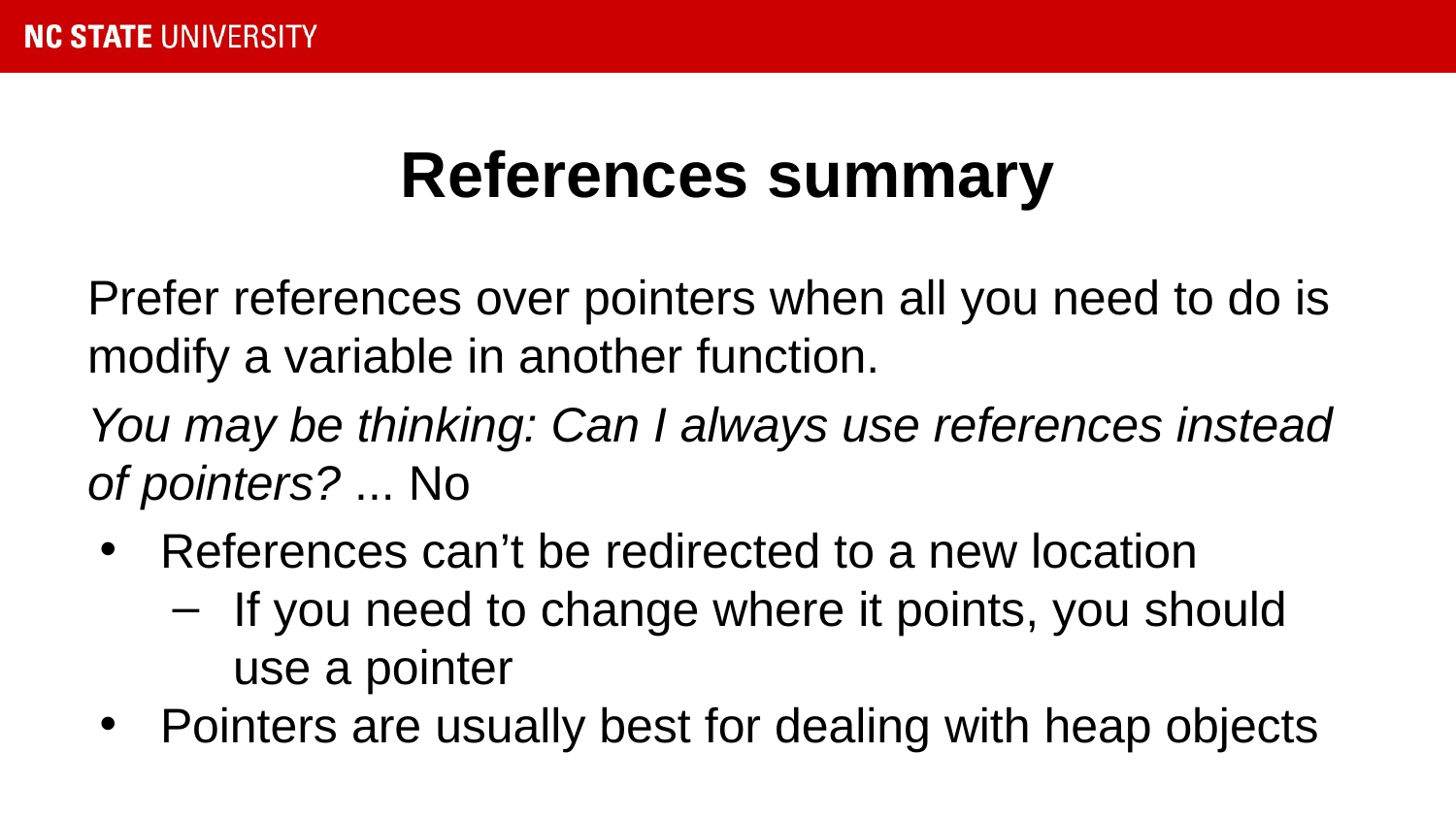

# References summary
Prefer references over pointers when all you need to do is modify a variable in another function.
You may be thinking: Can I always use references instead of pointers? ... No
References can’t be redirected to a new location
If you need to change where it points, you should use a pointer
Pointers are usually best for dealing with heap objects